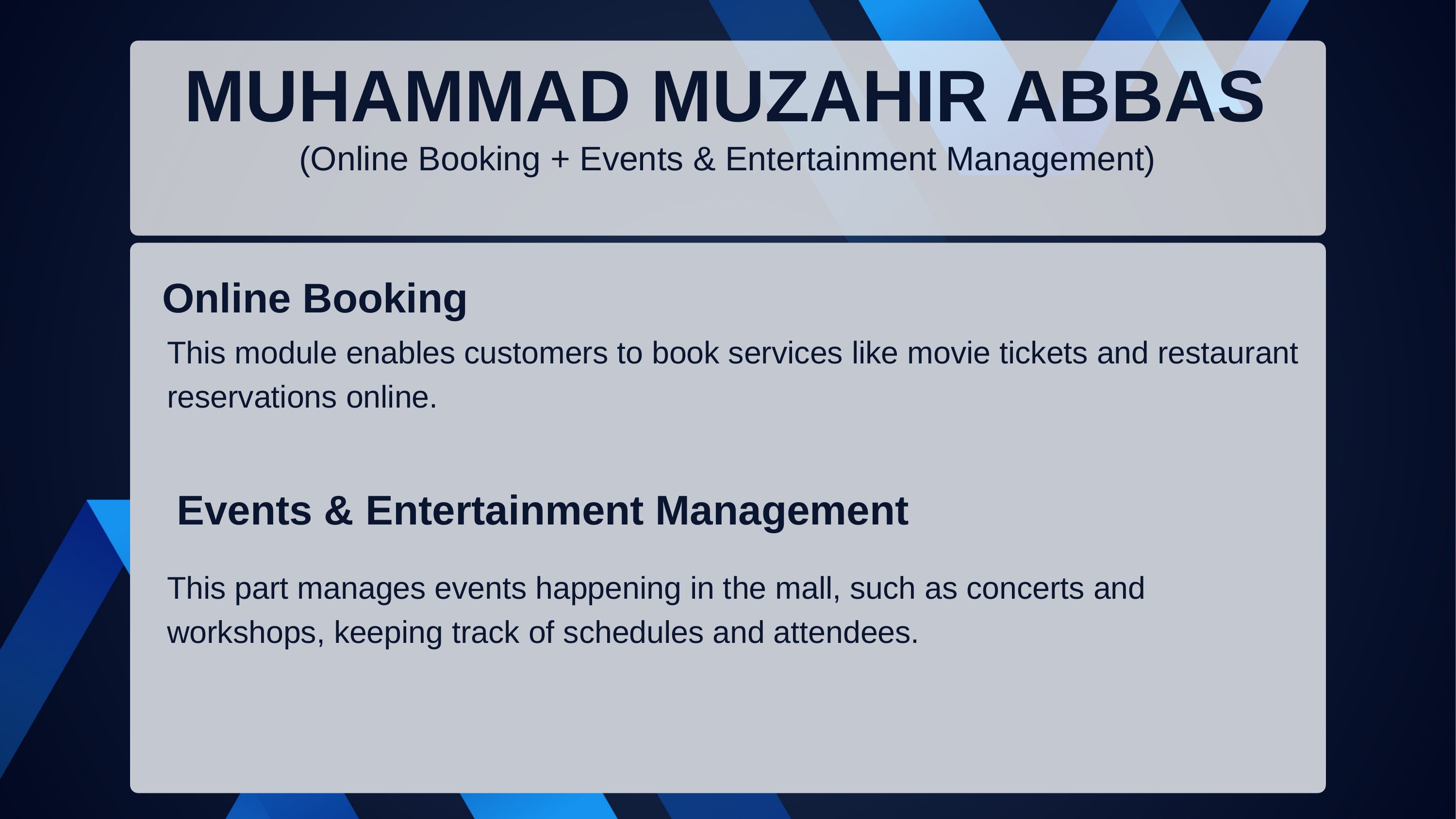

MUHAMMAD MUZAHIR ABBAS

(Online Booking + Events & Entertainment Management)

Online Booking
This module enables customers to book services like movie tickets and restaurant reservations online.
Events & Entertainment Management
This part manages events happening in the mall, such as concerts and workshops, keeping track of schedules and attendees.